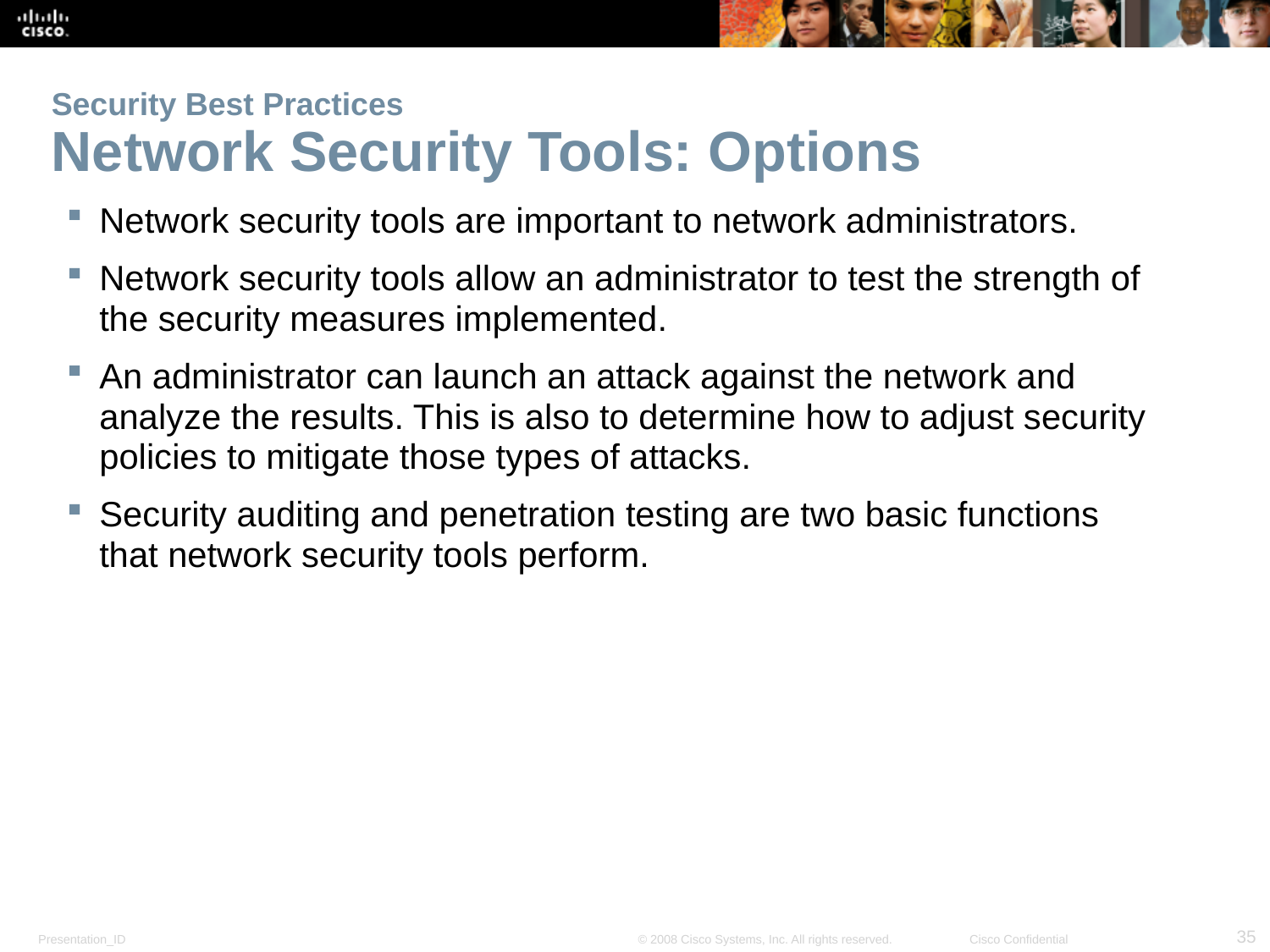

# Security Best Practices Network Security Tools: Options

Network security tools are important to network administrators.
Network security tools allow an administrator to test the strength of the security measures implemented.
An administrator can launch an attack against the network and analyze the results. This is also to determine how to adjust security policies to mitigate those types of attacks.
Security auditing and penetration testing are two basic functions that network security tools perform.